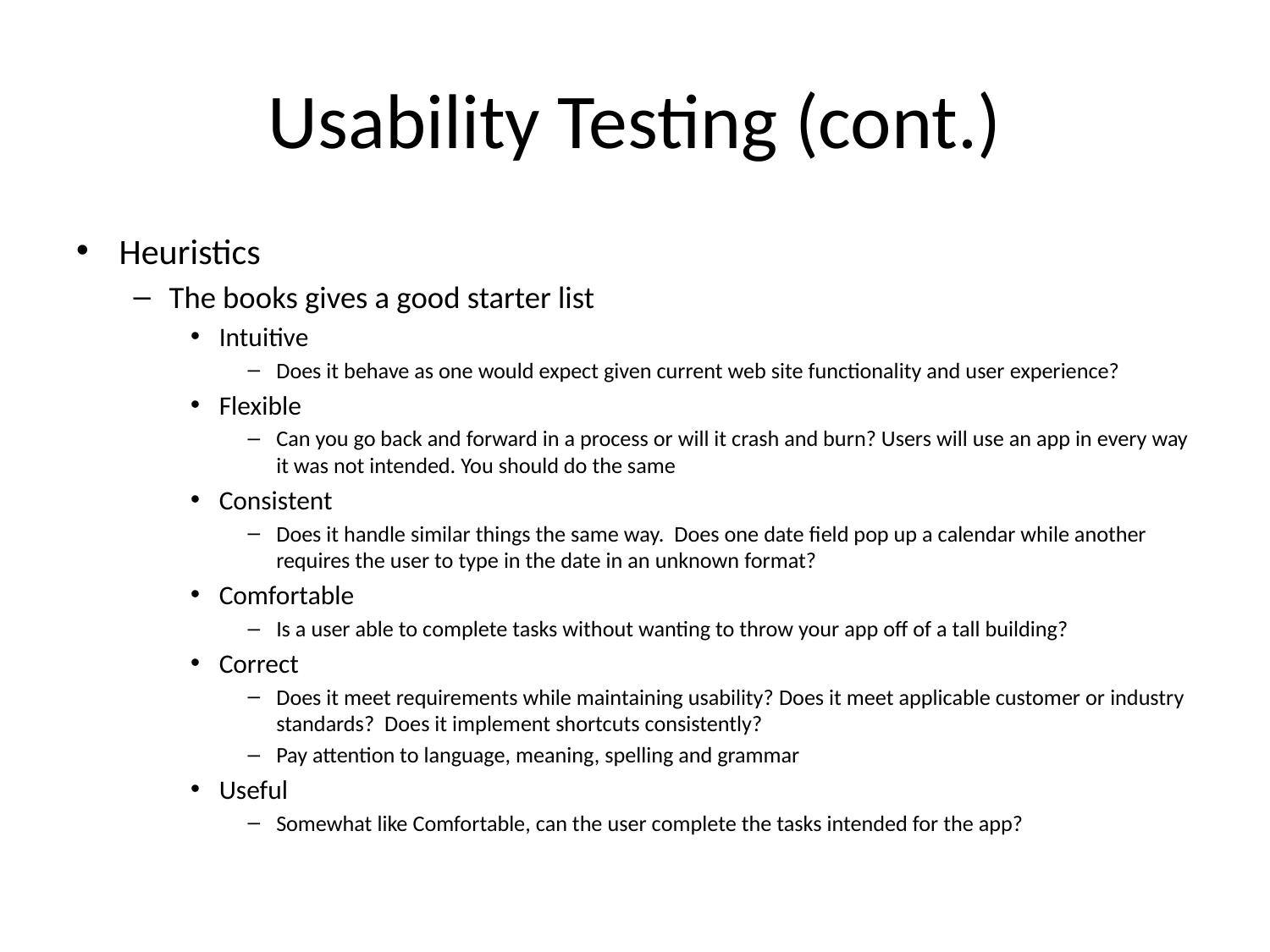

# Usability Testing (cont.)
Heuristics
The books gives a good starter list
Intuitive
Does it behave as one would expect given current web site functionality and user experience?
Flexible
Can you go back and forward in a process or will it crash and burn? Users will use an app in every way it was not intended. You should do the same
Consistent
Does it handle similar things the same way.  Does one date field pop up a calendar while another requires the user to type in the date in an unknown format?
Comfortable
Is a user able to complete tasks without wanting to throw your app off of a tall building?
Correct
Does it meet requirements while maintaining usability? Does it meet applicable customer or industry standards?  Does it implement shortcuts consistently?
Pay attention to language, meaning, spelling and grammar
Useful
Somewhat like Comfortable, can the user complete the tasks intended for the app?